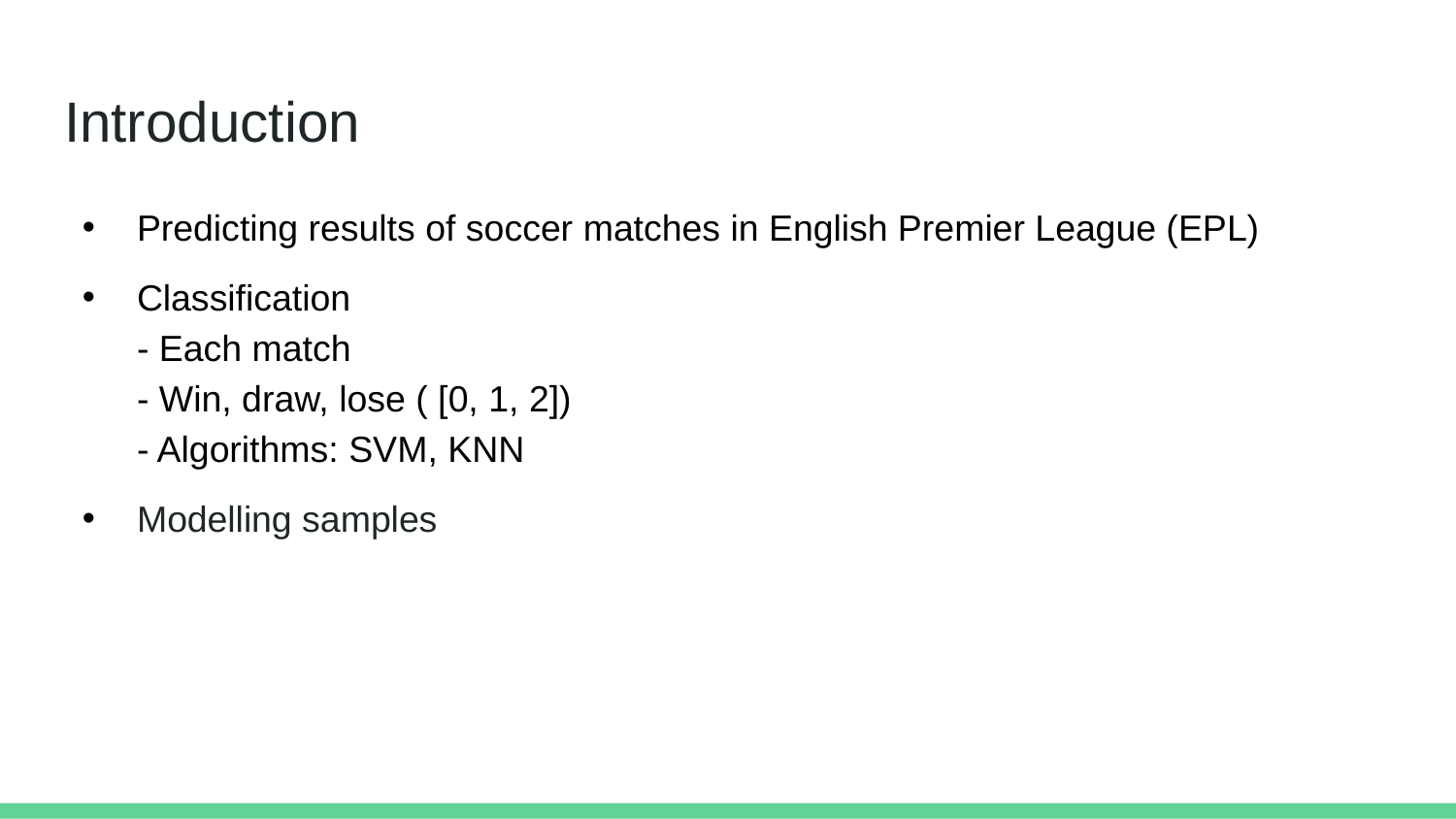

# Introduction
Predicting results of soccer matches in English Premier League (EPL)
Classification
- Each match
- Win, draw, lose ( [0, 1, 2])
- Algorithms: SVM, KNN
Modelling samples